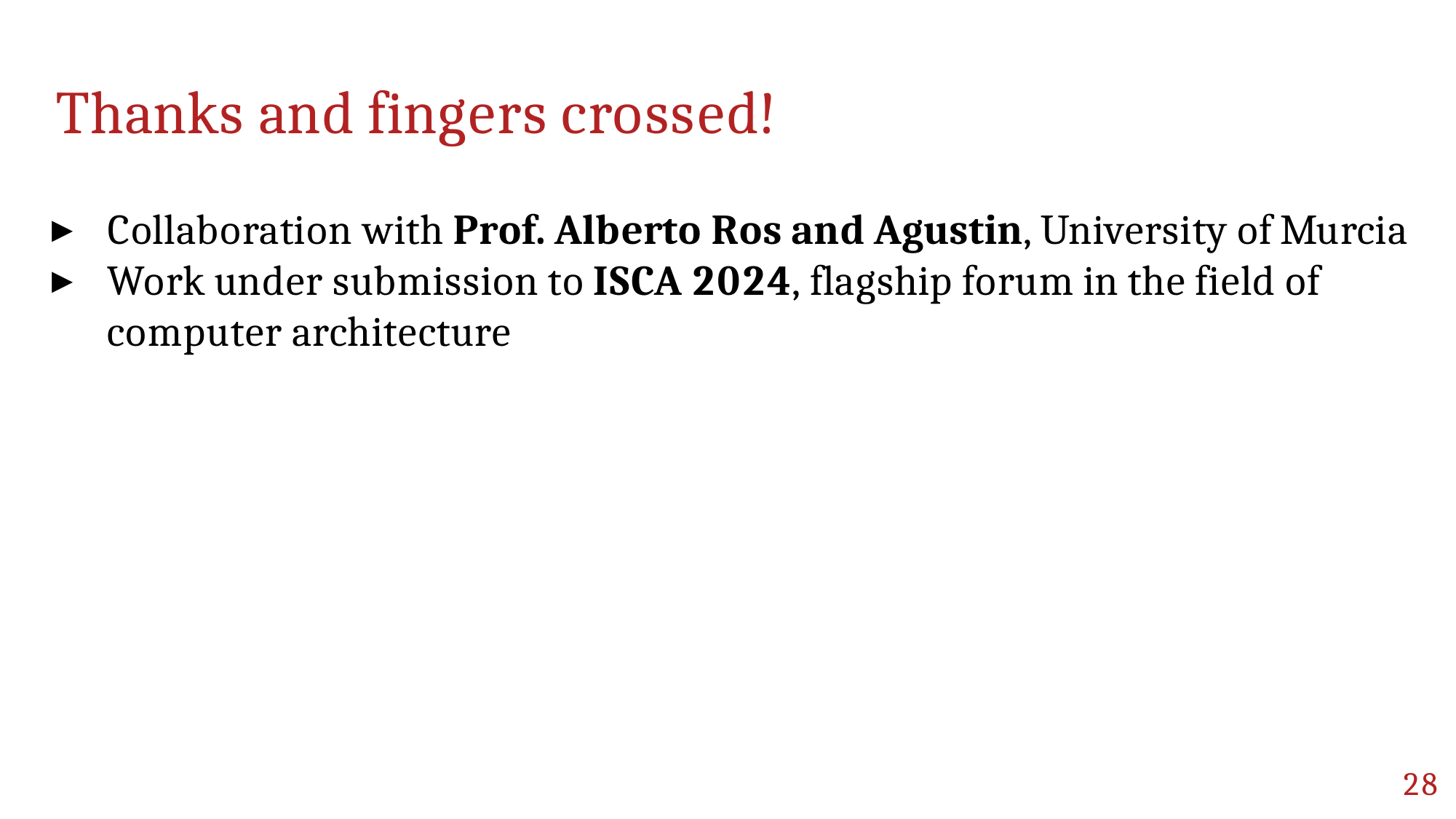

# Thanks and fingers crossed!
Collaboration with Prof. Alberto Ros and Agustin, University of Murcia
Work under submission to ISCA 2024, flagship forum in the field of computer architecture
28